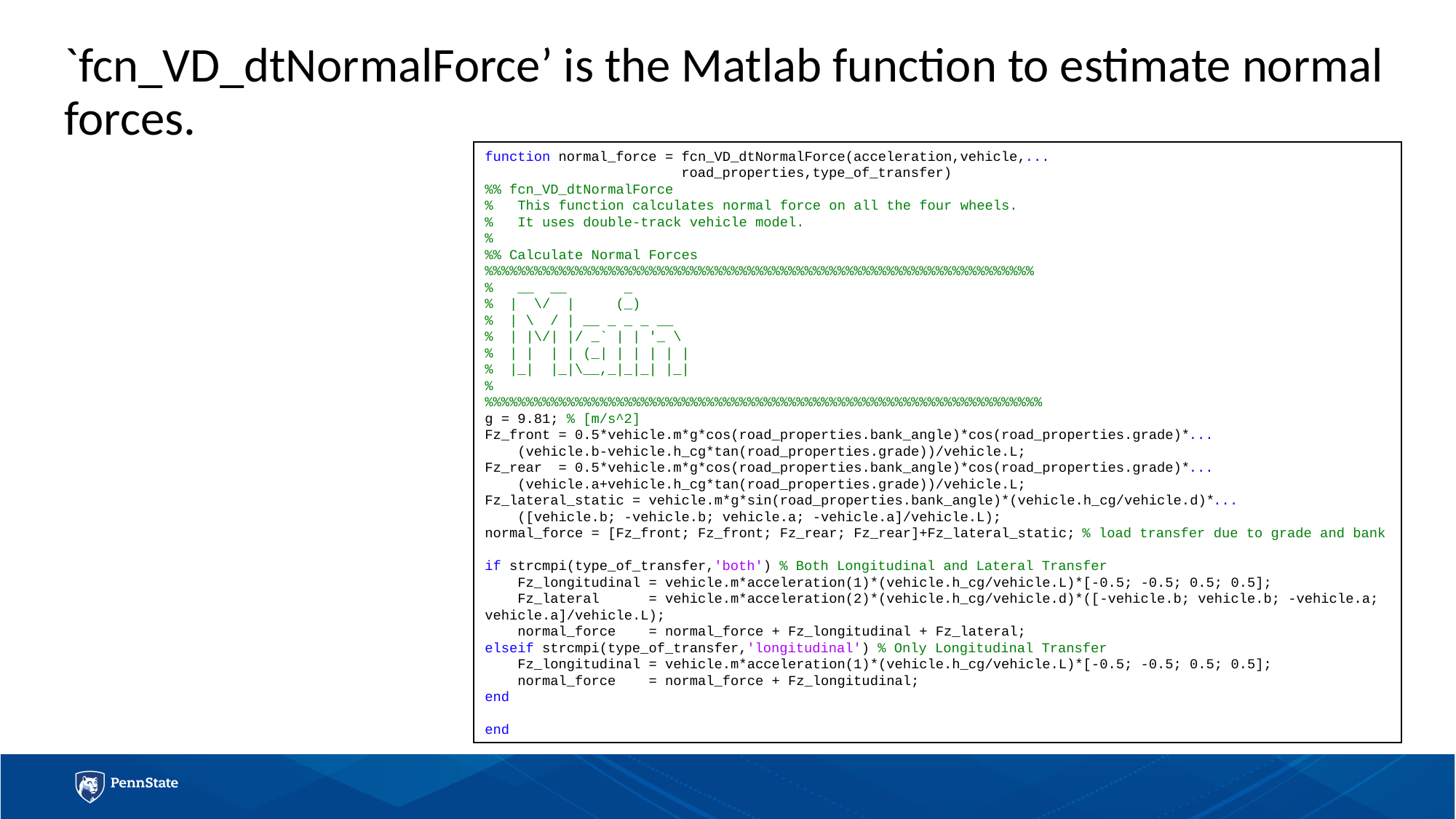

# `fcn_VD_dtNormalForce’ is the Matlab function to estimate normal forces.
function normal_force = fcn_VD_dtNormalForce(acceleration,vehicle,...
                        road_properties,type_of_transfer)
%% fcn_VD_dtNormalForce
%   This function calculates normal force on all the four wheels.
%   It uses double-track vehicle model.
%
%% Calculate Normal Forces
%%%%%%%%%%%%%%%%%%%%%%%%%%%%%%%%%%%%%%%%%%%%%%%%%%%%%%%%%%%%%%%%%%%
%   __  __       _
%  |  \/  |     (_)
%  | \  / | __ _ _ _ __
%  | |\/| |/ _` | | '_ \
%  | |  | | (_| | | | | |
%  |_|  |_|\__,_|_|_| |_|
%
%%%%%%%%%%%%%%%%%%%%%%%%%%%%%%%%%%%%%%%%%%%%%%%%%%%%%%%%%%%%%%%%%%%%
g = 9.81; % [m/s^2]
Fz_front = 0.5*vehicle.m*g*cos(road_properties.bank_angle)*cos(road_properties.grade)*...
    (vehicle.b-vehicle.h_cg*tan(road_properties.grade))/vehicle.L;
Fz_rear  = 0.5*vehicle.m*g*cos(road_properties.bank_angle)*cos(road_properties.grade)*...
    (vehicle.a+vehicle.h_cg*tan(road_properties.grade))/vehicle.L;
Fz_lateral_static = vehicle.m*g*sin(road_properties.bank_angle)*(vehicle.h_cg/vehicle.d)*...
    ([vehicle.b; -vehicle.b; vehicle.a; -vehicle.a]/vehicle.L);
normal_force = [Fz_front; Fz_front; Fz_rear; Fz_rear]+Fz_lateral_static; % load transfer due to grade and bank

if strcmpi(type_of_transfer,'both') % Both Longitudinal and Lateral Transfer
    Fz_longitudinal = vehicle.m*acceleration(1)*(vehicle.h_cg/vehicle.L)*[-0.5; -0.5; 0.5; 0.5];
    Fz_lateral      = vehicle.m*acceleration(2)*(vehicle.h_cg/vehicle.d)*([-vehicle.b; vehicle.b; -vehicle.a; vehicle.a]/vehicle.L);
    normal_force    = normal_force + Fz_longitudinal + Fz_lateral;
elseif strcmpi(type_of_transfer,'longitudinal') % Only Longitudinal Transfer
    Fz_longitudinal = vehicle.m*acceleration(1)*(vehicle.h_cg/vehicle.L)*[-0.5; -0.5; 0.5; 0.5];
    normal_force    = normal_force + Fz_longitudinal;
end

end